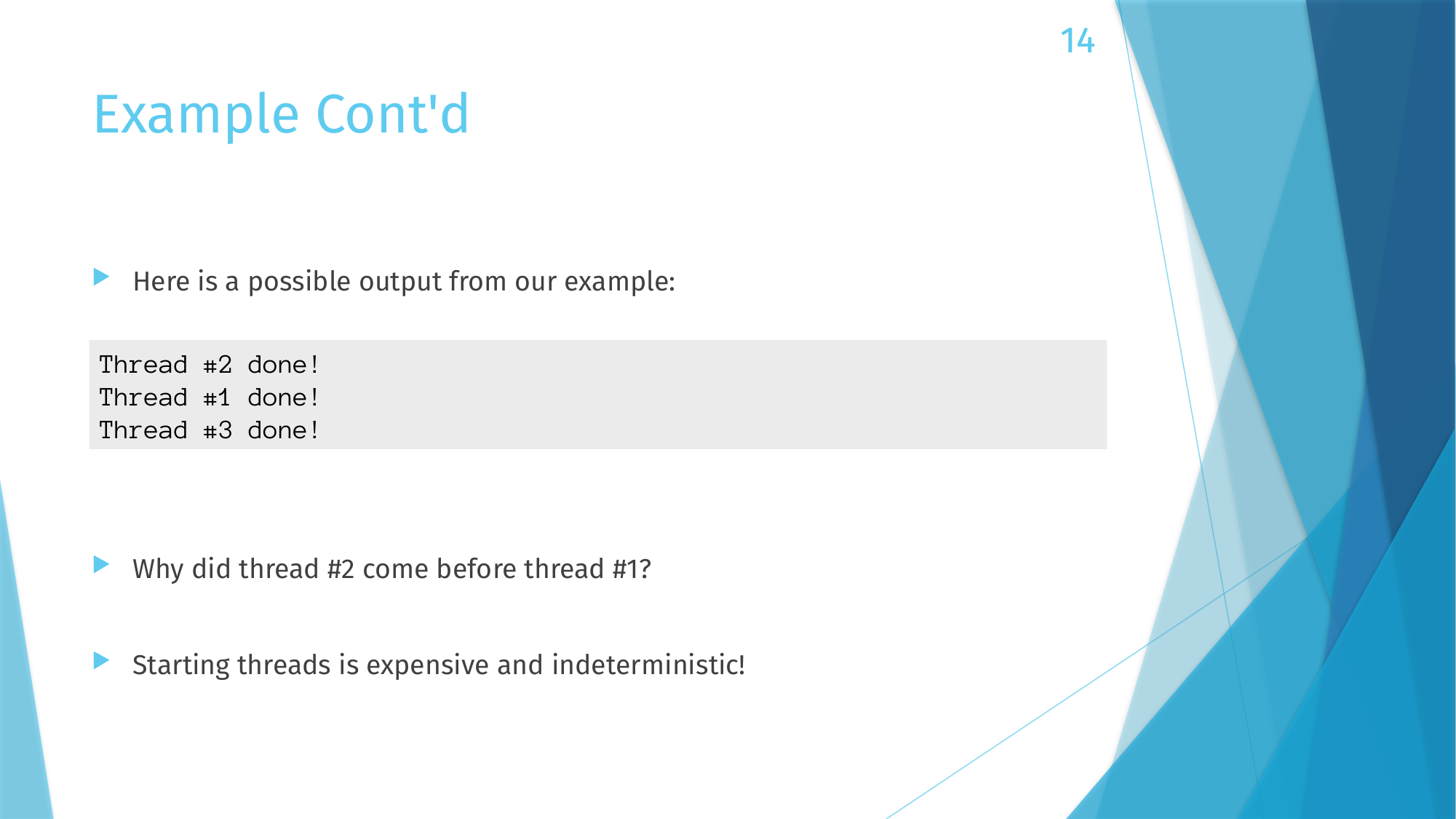

# Example Cont'd
Here is a possible output from our example:

Why did thread #2 come before thread #1?

Starting threads is expensive and indeterministic!
Thread #2 done!
Thread #1 done!
Thread #3 done!